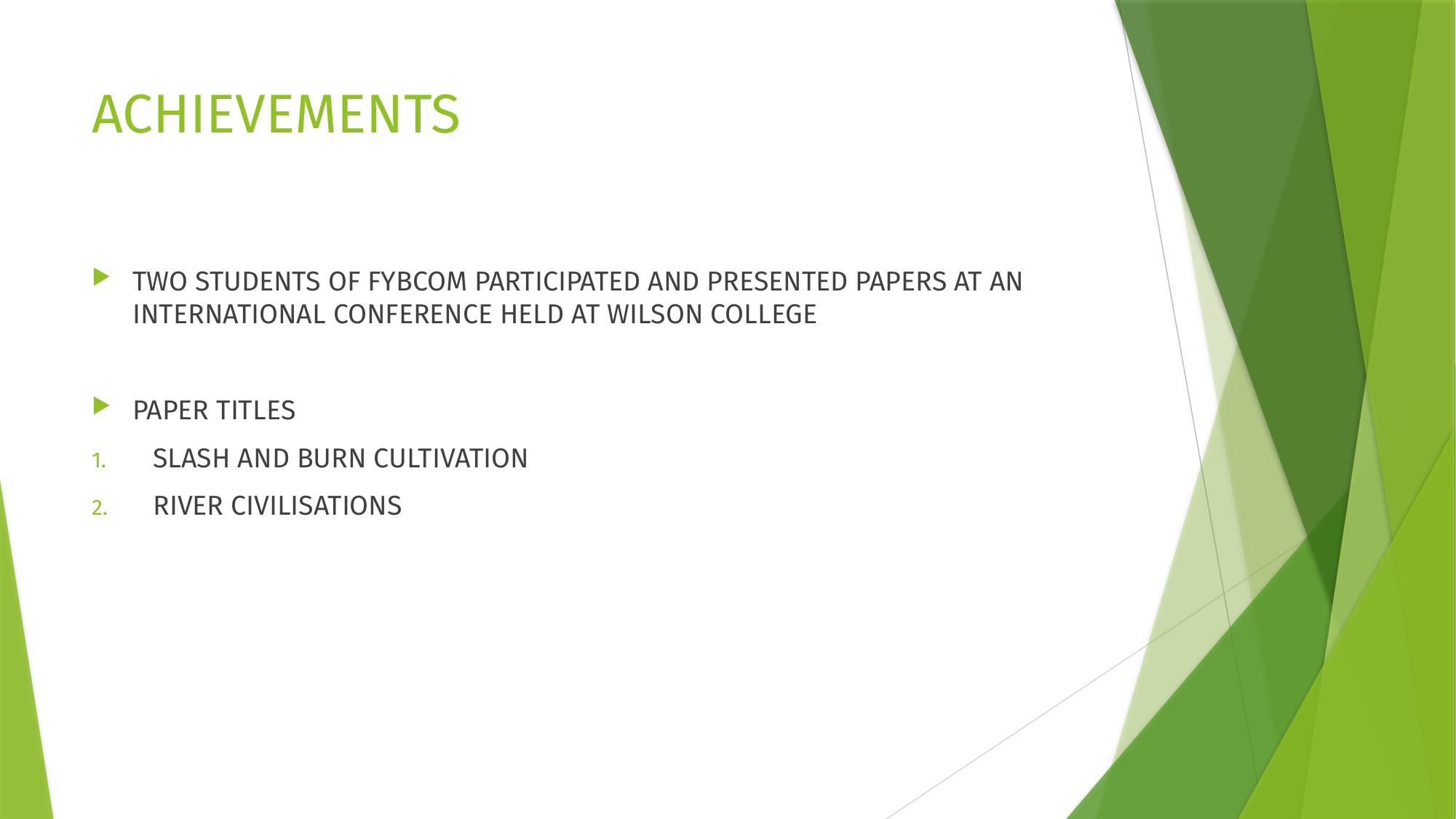

# ACHIEVEMENTS
TWO STUDENTS OF FYBCOM PARTICIPATED AND PRESENTED PAPERS AT AN INTERNATIONAL CONFERENCE HELD AT WILSON COLLEGE

PAPER TITLES
SLASH AND BURN CULTIVATION
RIVER CIVILISATIONS